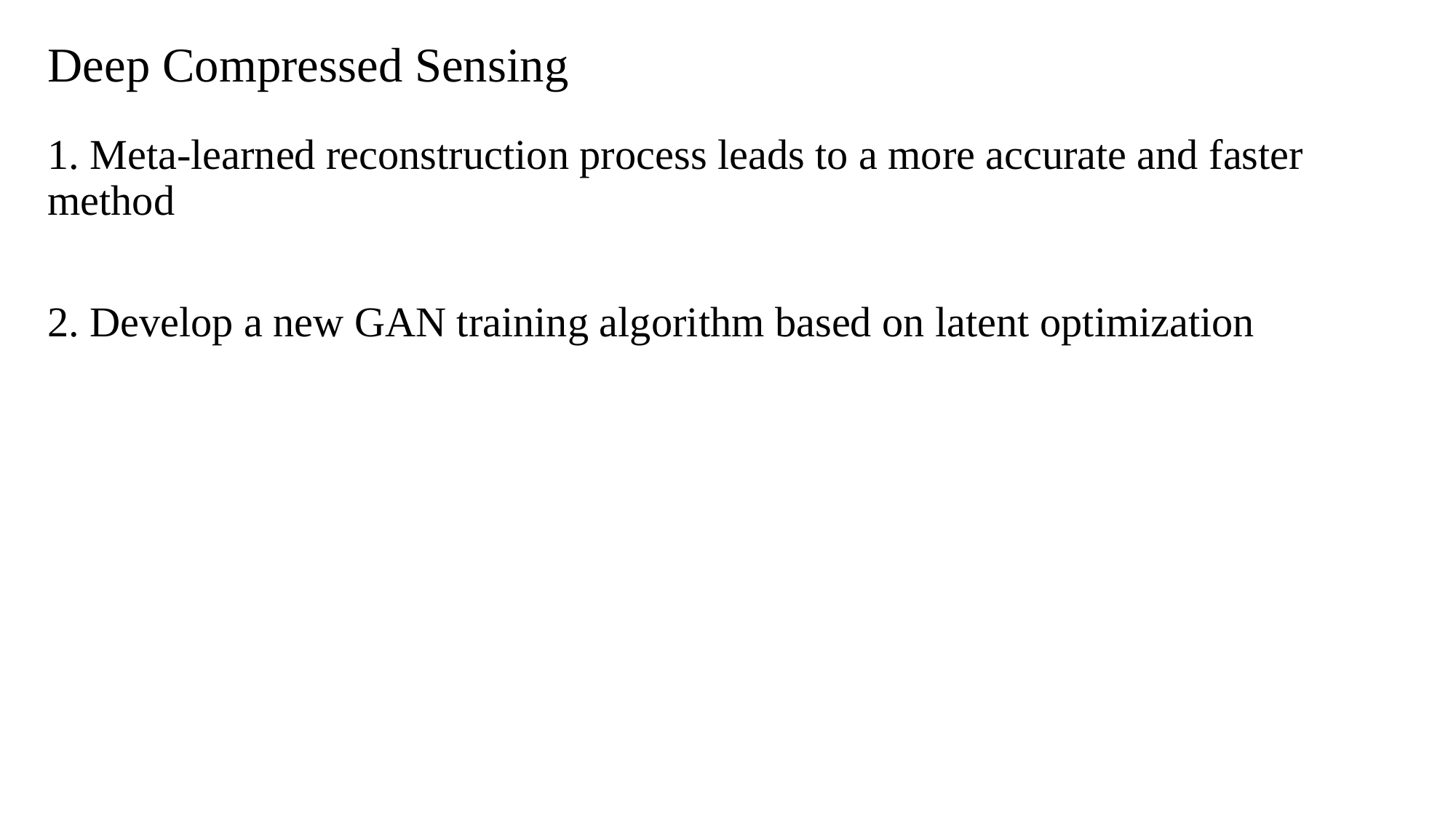

# Deep Compressed Sensing
1. Meta-learned reconstruction process leads to a more accurate and faster method

2. Develop a new GAN training algorithm based on latent optimization